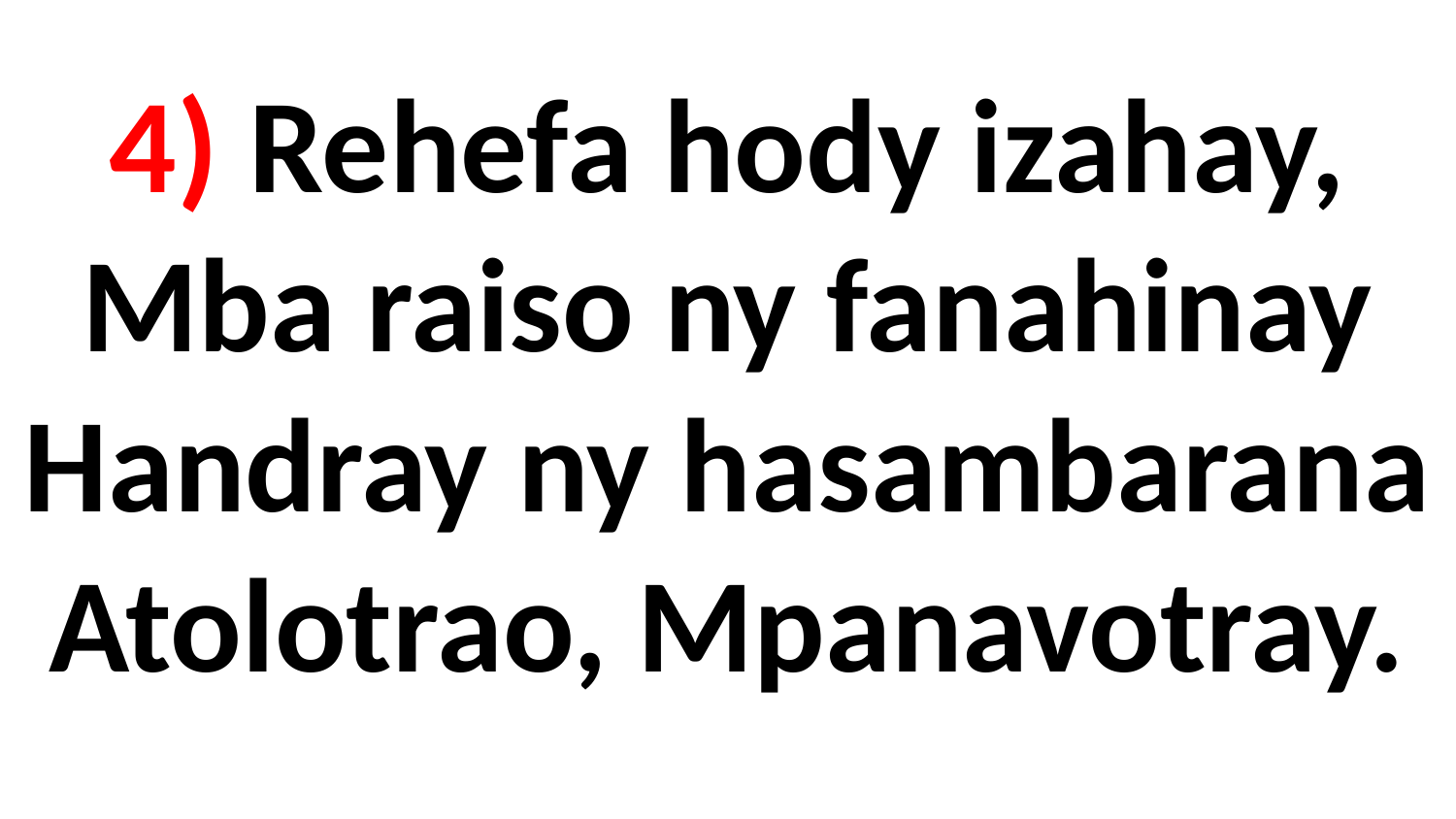

# 4) Rehefa hody izahay, Mba raiso ny fanahinay Handray ny hasambarana Atolotrao, Mpanavotray.